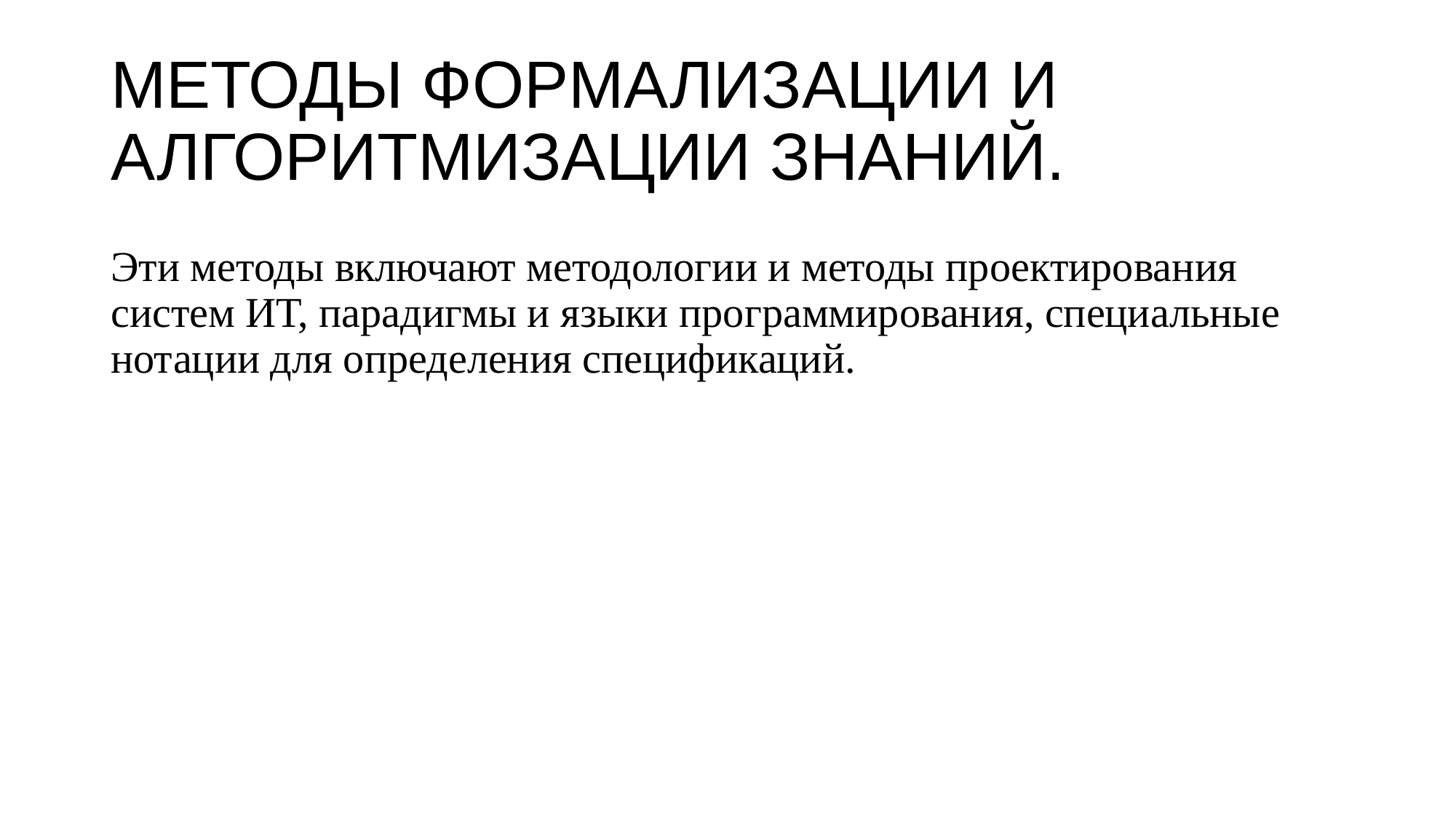

# МЕТОДЫ ФОРМАЛИЗАЦИИ И АЛГОРИТМИЗАЦИИ ЗНАНИЙ.
Эти методы включают методологии и методы проектирования систем ИТ, парадигмы и языки программирования, специальные нотации для определения спецификаций.